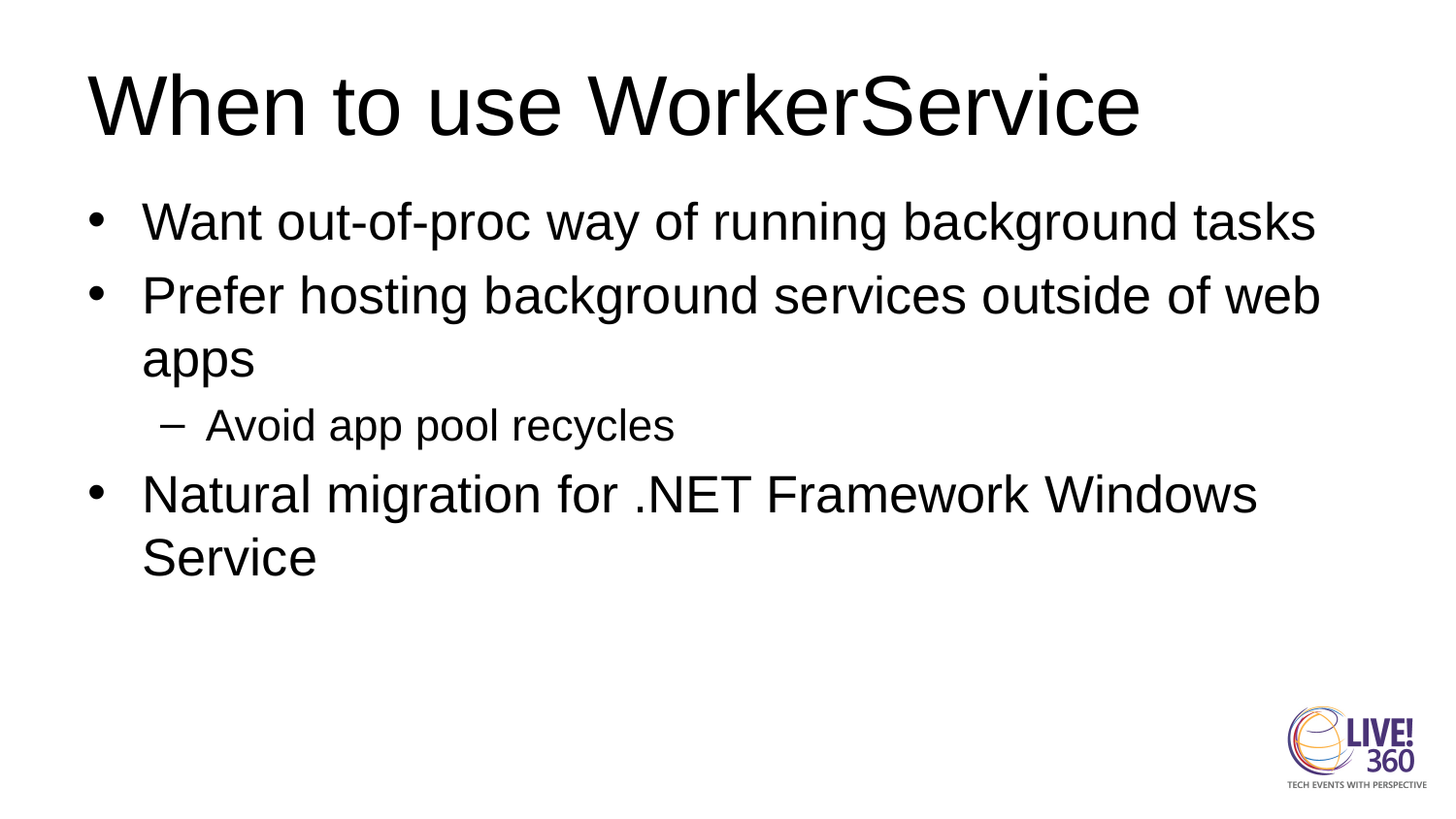

# When to use WorkerService
Want out-of-proc way of running background tasks
Prefer hosting background services outside of web apps
Avoid app pool recycles
Natural migration for .NET Framework Windows Service